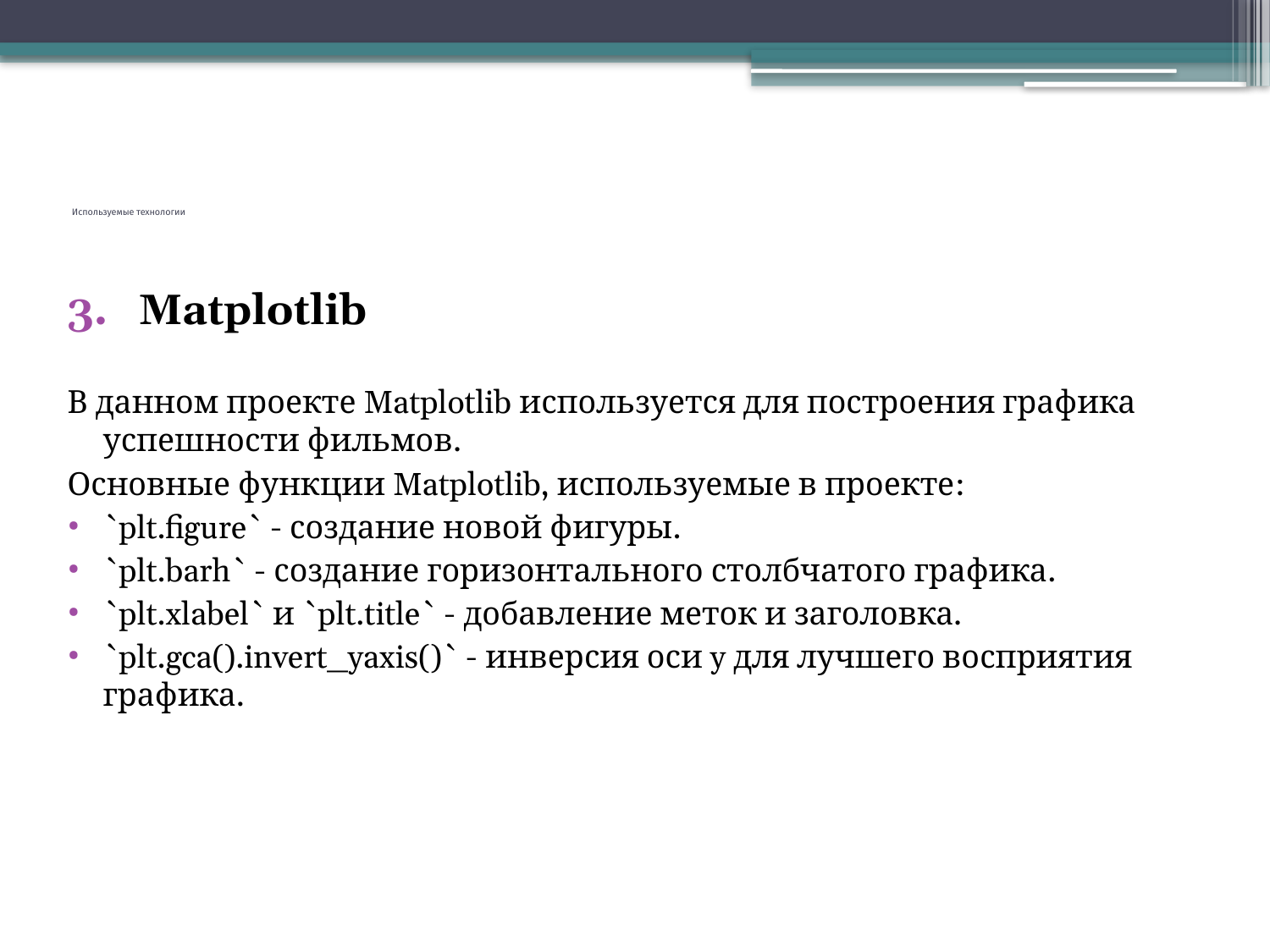

# Используемые технологии
Matplotlib

В данном проекте Matplotlib используется для построения графика успешности фильмов.
Основные функции Matplotlib, используемые в проекте:
`plt.figure` - создание новой фигуры.
`plt.barh` - создание горизонтального столбчатого графика.
`plt.xlabel` и `plt.title` - добавление меток и заголовка.
`plt.gca().invert_yaxis()` - инверсия оси y для лучшего восприятия графика.